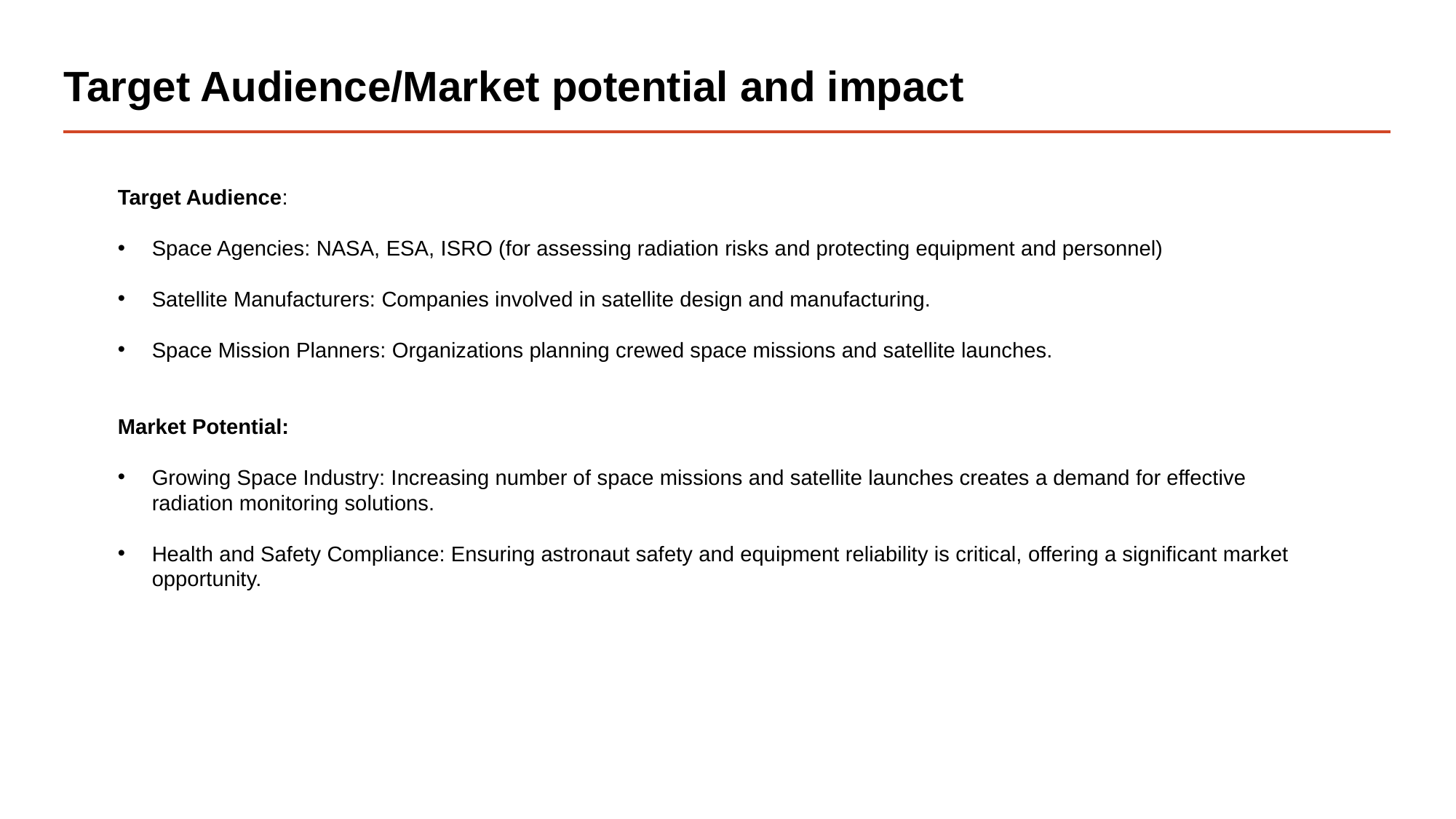

# Target Audience/Market potential and impact
Target Audience:

Space Agencies: NASA, ESA, ISRO (for assessing radiation risks and protecting equipment and personnel)

Satellite Manufacturers: Companies involved in satellite design and manufacturing.

Space Mission Planners: Organizations planning crewed space missions and satellite launches.

Market Potential:

Growing Space Industry: Increasing number of space missions and satellite launches creates a demand for effective radiation monitoring solutions.

Health and Safety Compliance: Ensuring astronaut safety and equipment reliability is critical, offering a significant market opportunity.